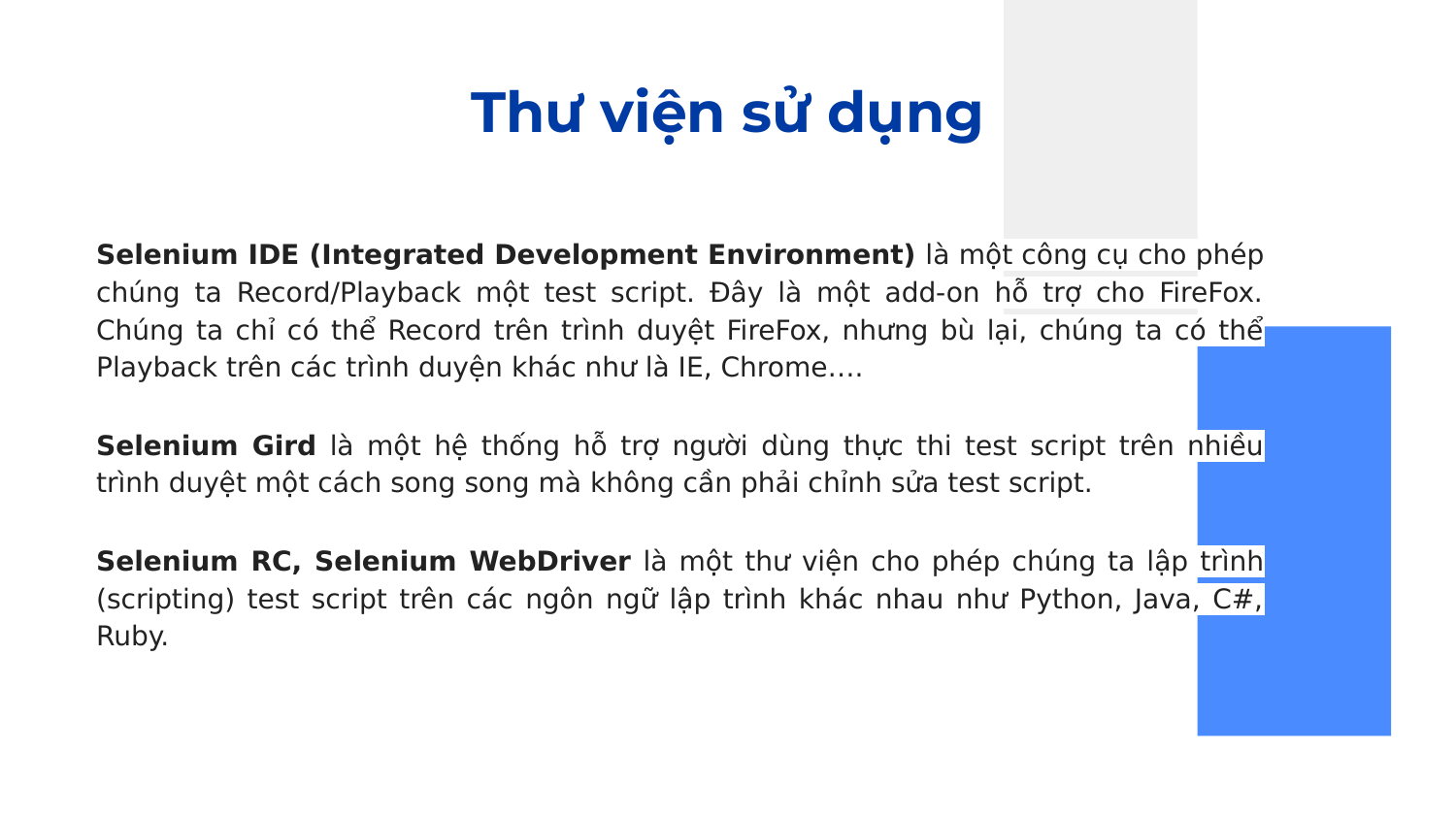

# Thư viện sử dụng
Selenium IDE (Integrated Development Environment) là một công cụ cho phép chúng ta Record/Playback một test script. Đây là một add-on hỗ trợ cho FireFox. Chúng ta chỉ có thể Record trên trình duyệt FireFox, nhưng bù lại, chúng ta có thể Playback trên các trình duyện khác như là IE, Chrome….
Selenium Gird là một hệ thống hỗ trợ người dùng thực thi test script trên nhiều trình duyệt một cách song song mà không cần phải chỉnh sửa test script.
Selenium RC, Selenium WebDriver là một thư viện cho phép chúng ta lập trình (scripting) test script trên các ngôn ngữ lập trình khác nhau như Python, Java, C#, Ruby.